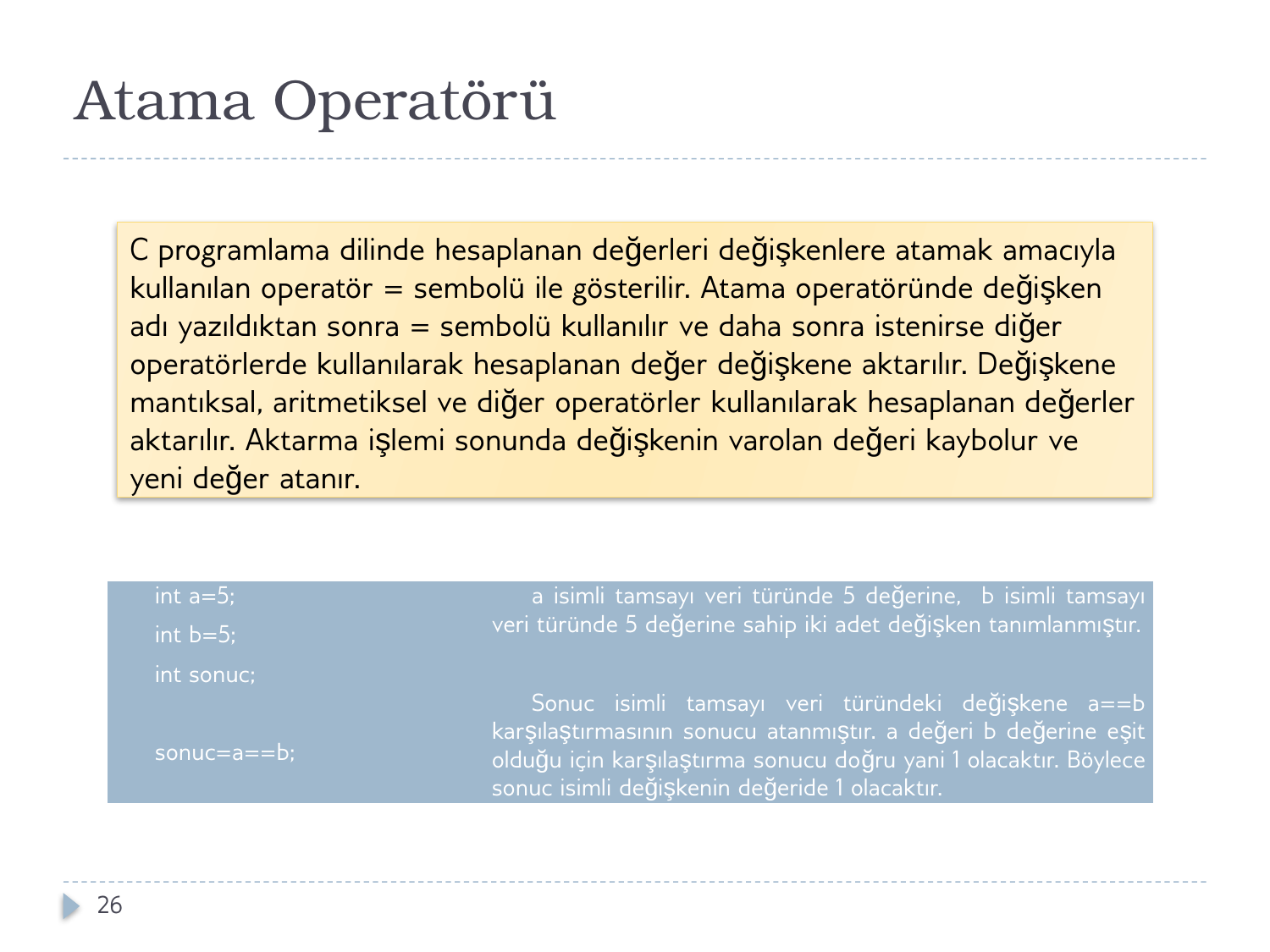

# Atama Operatörü
C programlama dilinde hesaplanan değerleri değişkenlere atamak amacıyla kullanılan operatör = sembolü ile gösterilir. Atama operatöründe değişken adı yazıldıktan sonra = sembolü kullanılır ve daha sonra istenirse diğer operatörlerde kullanılarak hesaplanan değer değişkene aktarılır. Değişkene mantıksal, aritmetiksel ve diğer operatörler kullanılarak hesaplanan değerler aktarılır. Aktarma işlemi sonunda değişkenin varolan değeri kaybolur ve yeni değer atanır.

| int a=5; int b=5; int sonuc;   sonuc=a==b; | a isimli tamsayı veri türünde 5 değerine, b isimli tamsayı veri türünde 5 değerine sahip iki adet değişken tanımlanmıştır.   Sonuc isimli tamsayı veri türündeki değişkene a==b karşılaştırmasının sonucu atanmıştır. a değeri b değerine eşit olduğu için karşılaştırma sonucu doğru yani 1 olacaktır. Böylece sonuc isimli değişkenin değeride 1 olacaktır. |
| --- | --- |
26